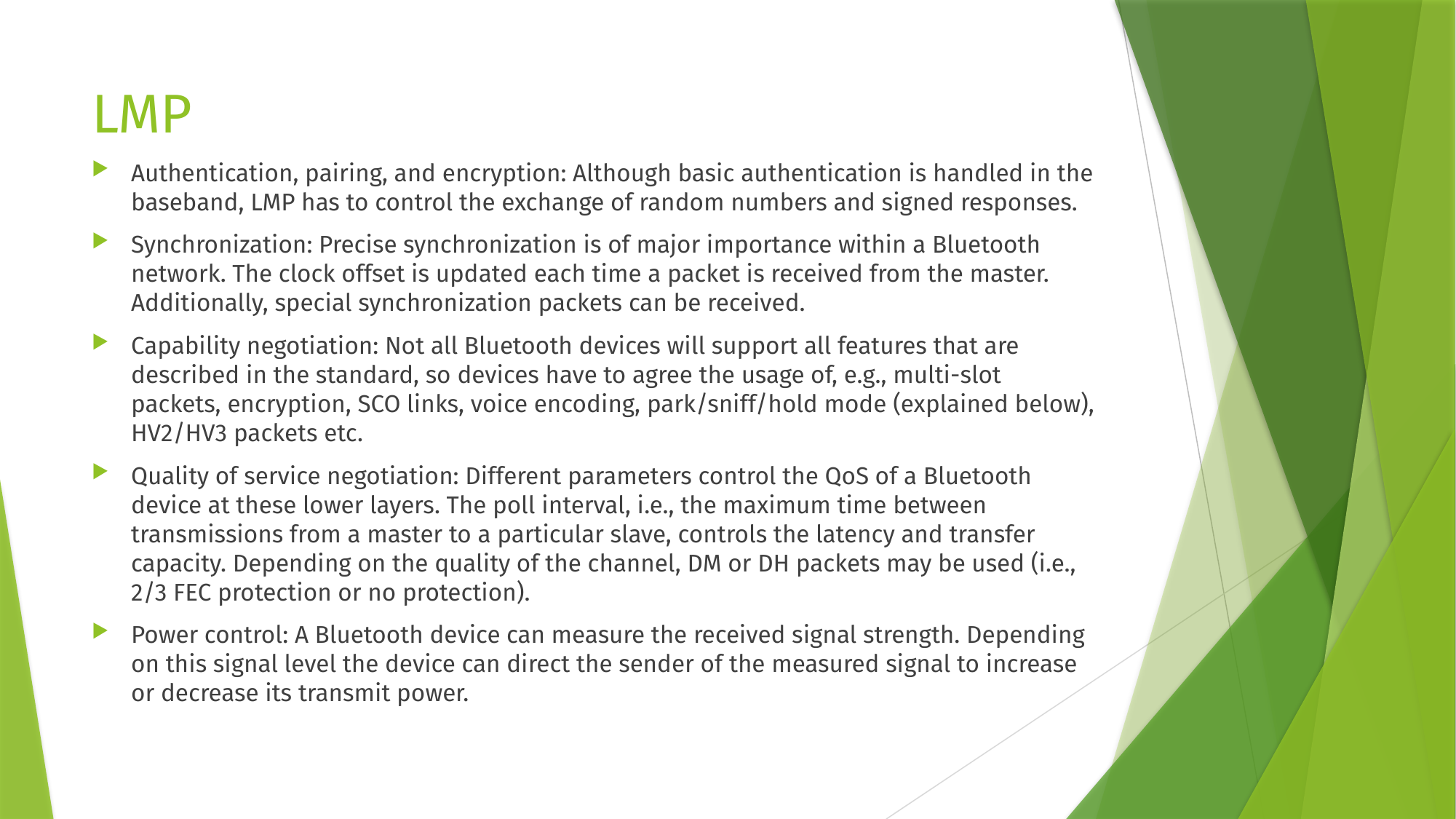

# LMP
Authentication, pairing, and encryption: Although basic authentication is handled in the baseband, LMP has to control the exchange of random numbers and signed responses.
Synchronization: Precise synchronization is of major importance within a Bluetooth network. The clock offset is updated each time a packet is received from the master. Additionally, special synchronization packets can be received.
Capability negotiation: Not all Bluetooth devices will support all features that are described in the standard, so devices have to agree the usage of, e.g., multi-slot packets, encryption, SCO links, voice encoding, park/sniff/hold mode (explained below), HV2/HV3 packets etc.
Quality of service negotiation: Different parameters control the QoS of a Bluetooth device at these lower layers. The poll interval, i.e., the maximum time between transmissions from a master to a particular slave, controls the latency and transfer capacity. Depending on the quality of the channel, DM or DH packets may be used (i.e., 2/3 FEC protection or no protection).
Power control: A Bluetooth device can measure the received signal strength. Depending on this signal level the device can direct the sender of the measured signal to increase or decrease its transmit power.